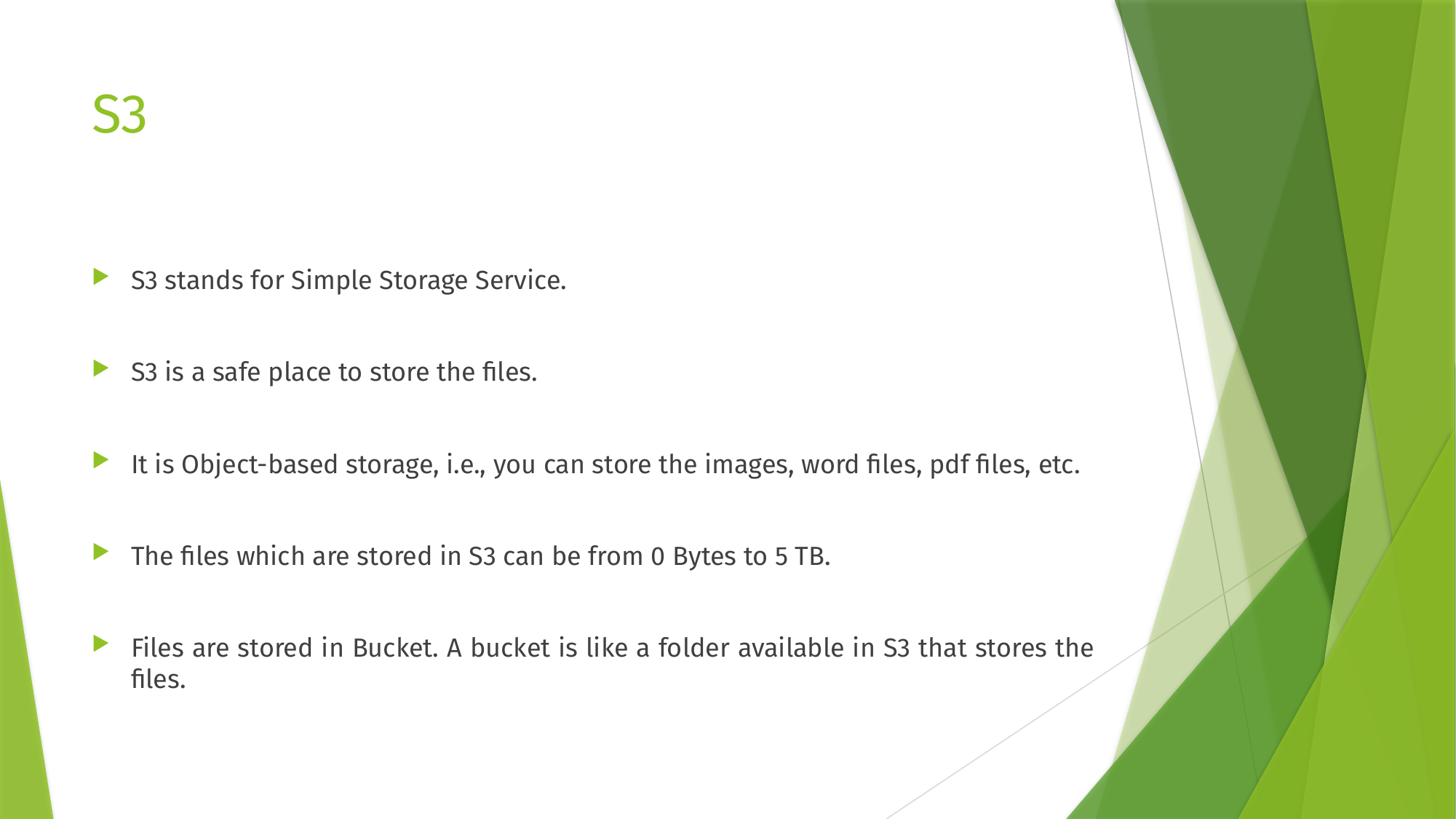

# S3
S3 stands for Simple Storage Service.

S3 is a safe place to store the files.

It is Object-based storage, i.e., you can store the images, word files, pdf files, etc.

The files which are stored in S3 can be from 0 Bytes to 5 TB.

Files are stored in Bucket. A bucket is like a folder available in S3 that stores the files.